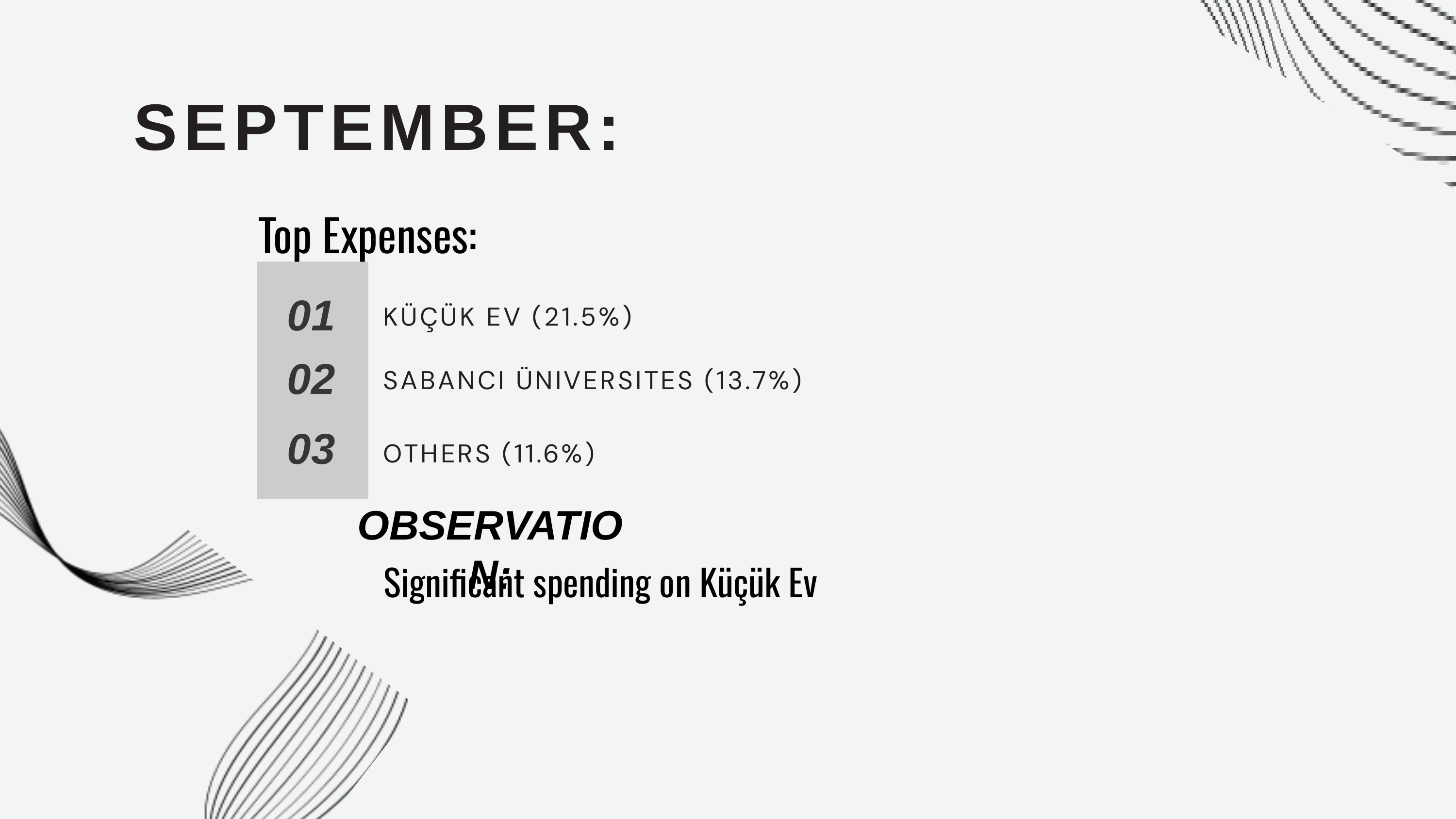

SEPTEMBER:
Top Expenses:

01
KÜÇÜK EV (21.5%)
02
SABANCI ÜNIVERSITES (13.7%)
03
OTHERS (11.6%)

OBSERVATION:
Significant spending on Küçük Ev